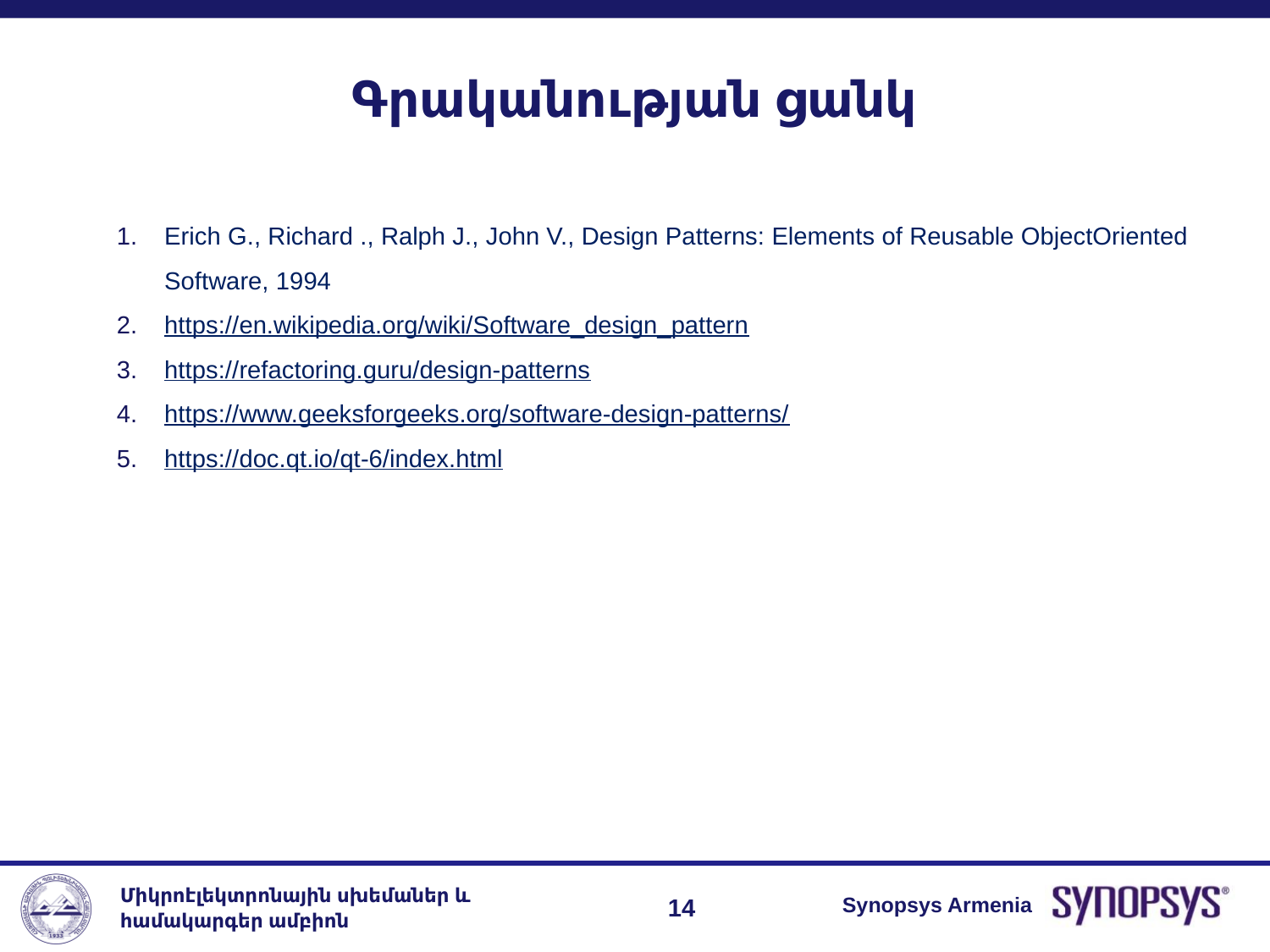

# Գրականության ցանկ
Erich G., Richard ., Ralph J., John V., Design Patterns: Elements of Reusable ObjectOriented Software, 1994
https://en.wikipedia.org/wiki/Software_design_pattern
https://refactoring.guru/design-patterns
https://www.geeksforgeeks.org/software-design-patterns/
https://doc.qt.io/qt-6/index.html